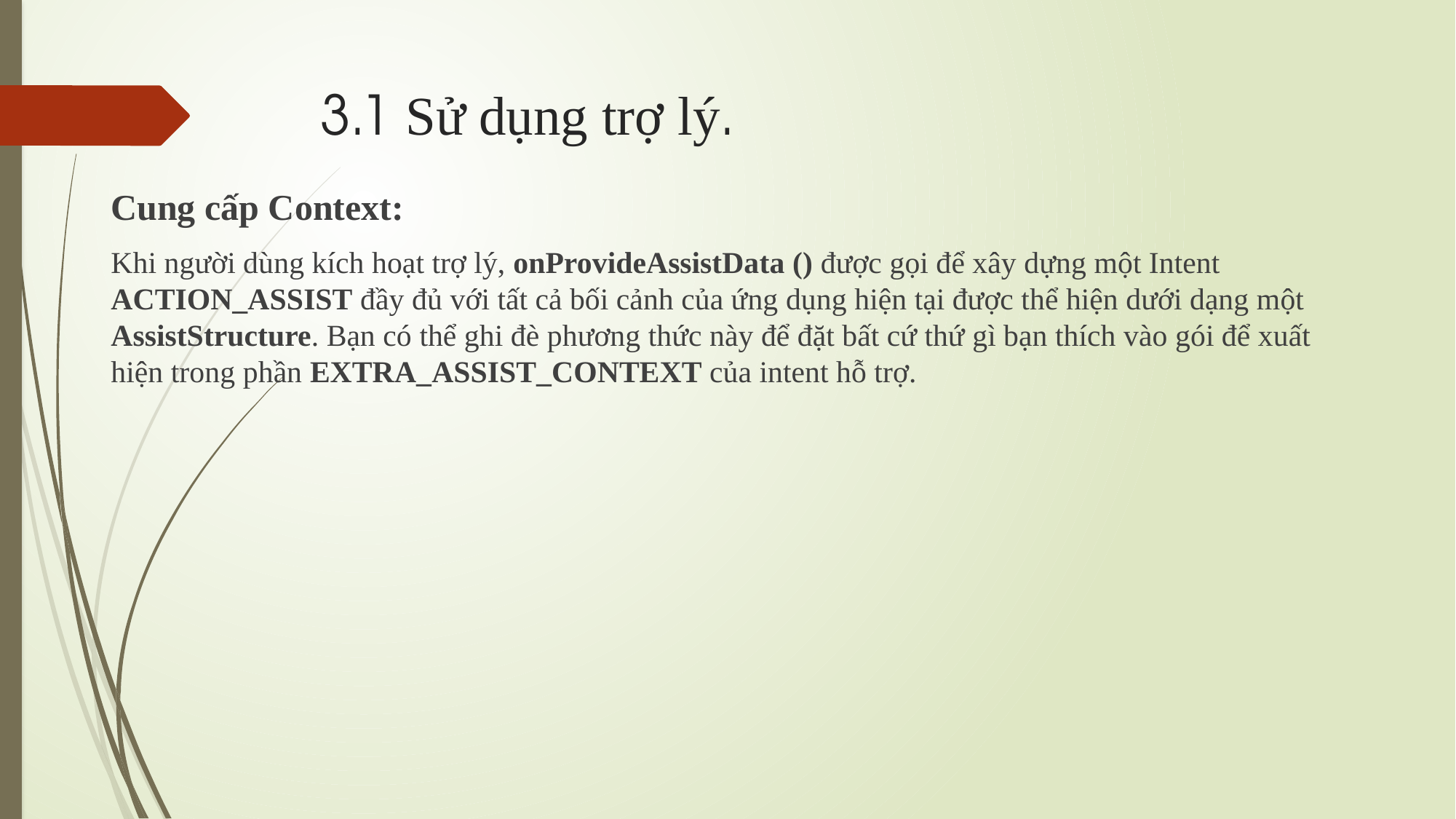

# 3.1 Sử dụng trợ lý.
Cung cấp Context:
Khi người dùng kích hoạt trợ lý, onProvideAssistData () được gọi để xây dựng một Intent ACTION_ASSIST đầy đủ với tất cả bối cảnh của ứng dụng hiện tại được thể hiện dưới dạng một AssistStructure. Bạn có thể ghi đè phương thức này để đặt bất cứ thứ gì bạn thích vào gói để xuất hiện trong phần EXTRA_ASSIST_CONTEXT của intent hỗ trợ.